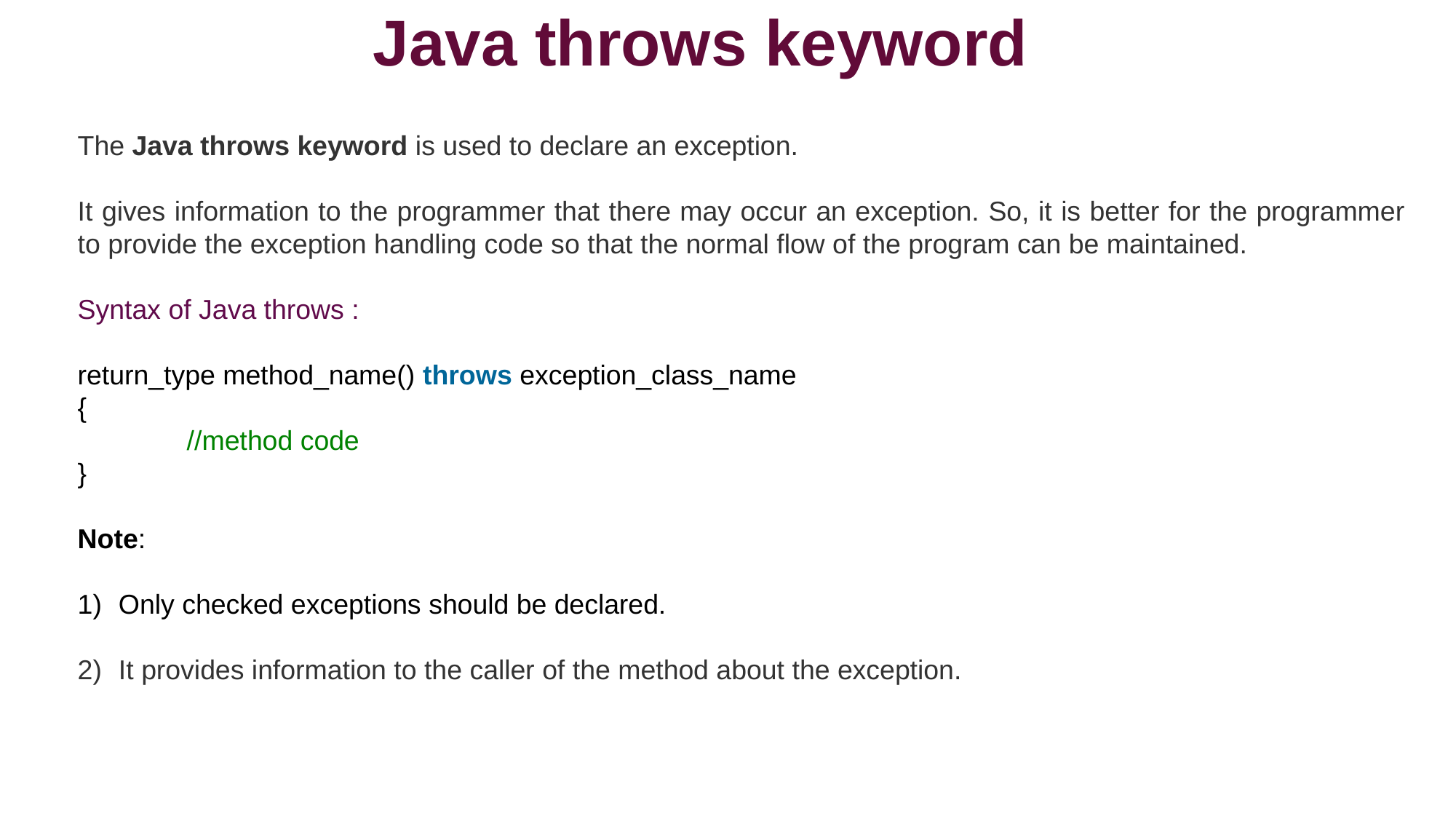

# Java throws keyword
The Java throws keyword is used to declare an exception.

It gives information to the programmer that there may occur an exception. So, it is better for the programmer to provide the exception handling code so that the normal flow of the program can be maintained.

Syntax of Java throws :

return_type method_name() throws exception_class_name
{
	//method code
}

Note:

Only checked exceptions should be declared.

It provides information to the caller of the method about the exception.